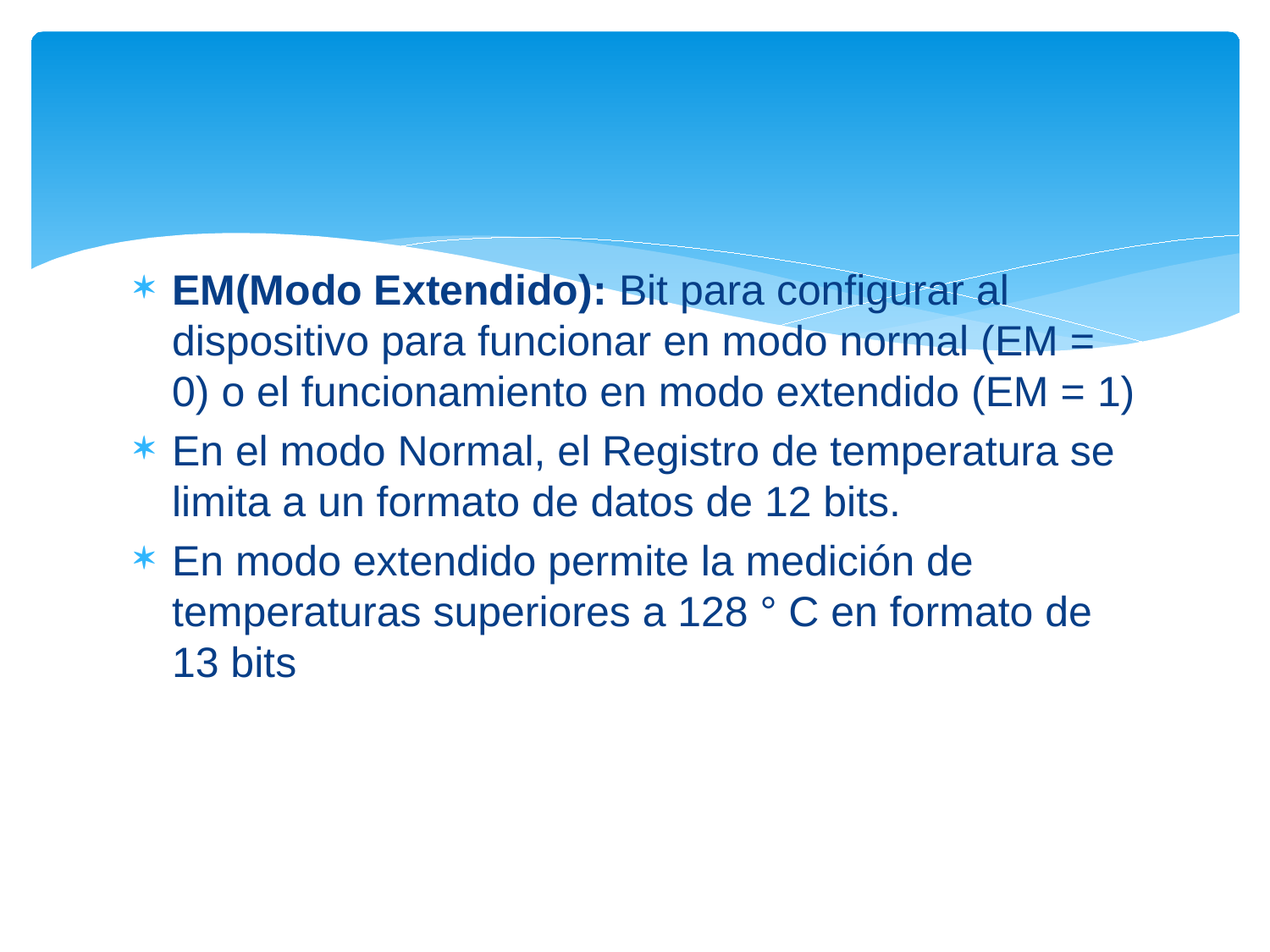

#
EM(Modo Extendido): Bit para configurar al dispositivo para funcionar en modo normal (EM = 0) o el funcionamiento en modo extendido (EM = 1)
En el modo Normal, el Registro de temperatura se limita a un formato de datos de 12 bits.
En modo extendido permite la medición de temperaturas superiores a 128 ° C en formato de 13 bits